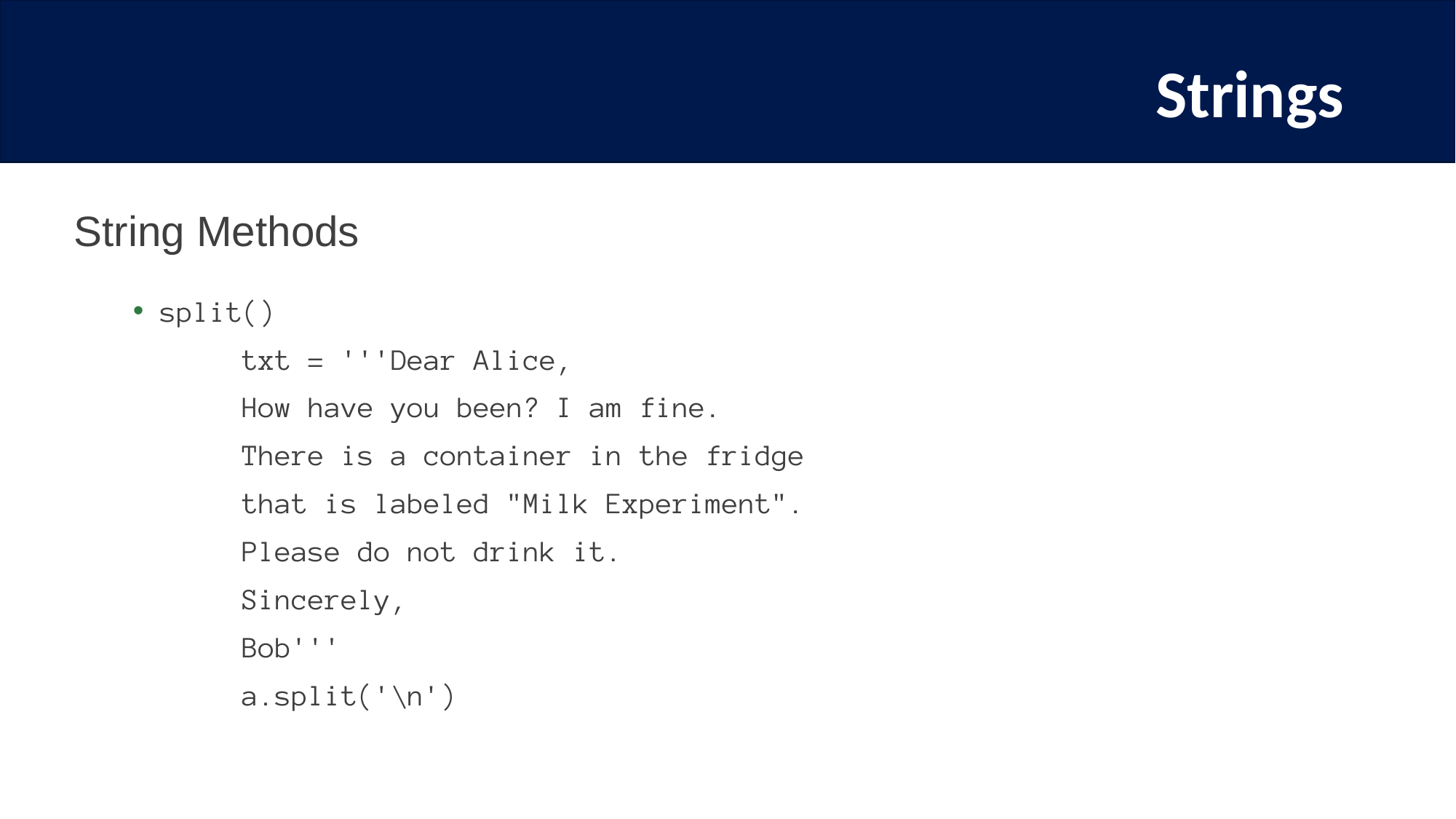

# Strings
String Methods
split()
	txt = '''Dear Alice,
	How have you been? I am fine.
	There is a container in the fridge
	that is labeled "Milk Experiment".
	Please do not drink it.
	Sincerely,
	Bob'''
	a.split('\n')